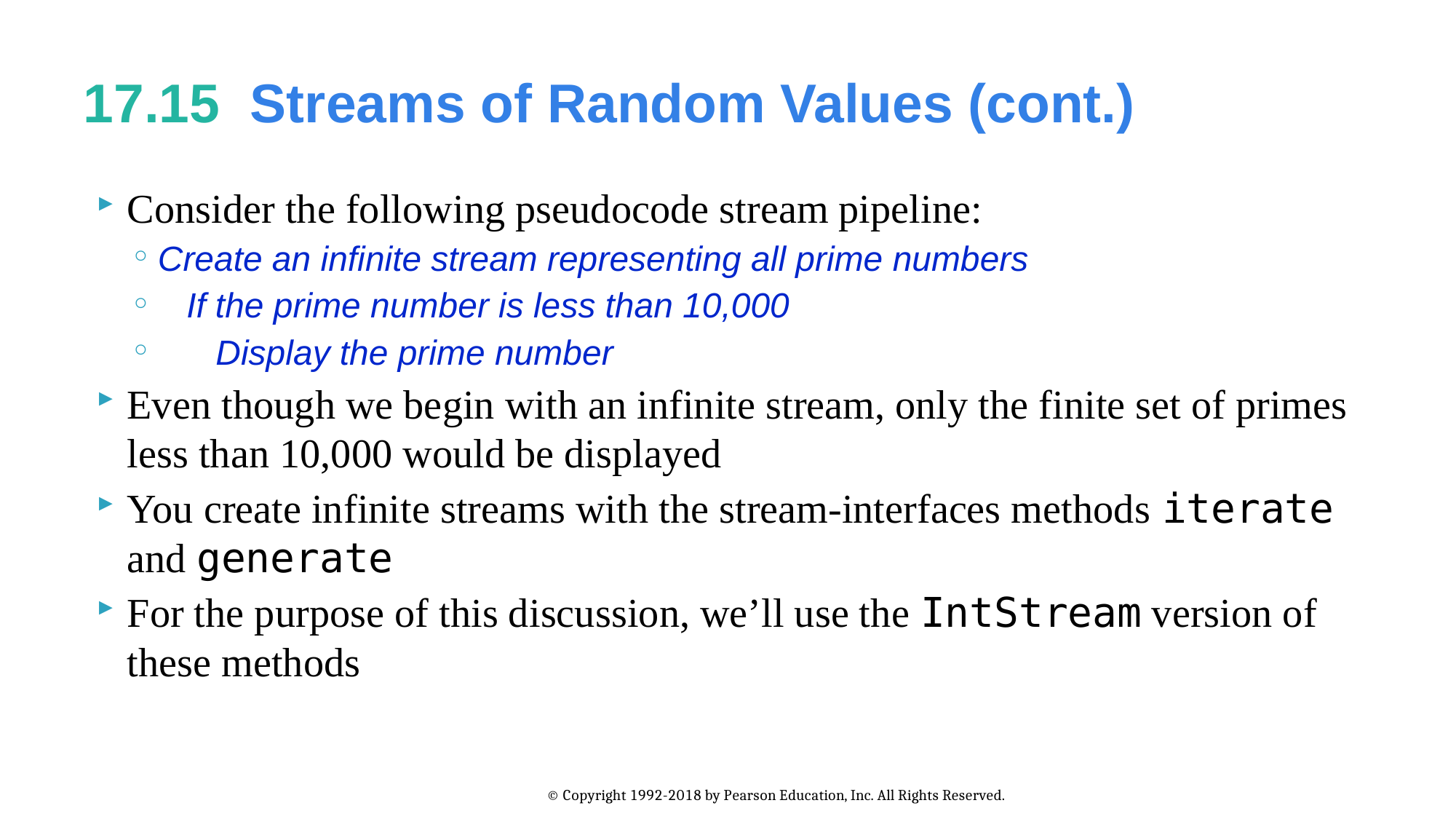

# 17.15  Streams of Random Values (cont.)
Consider the following pseudocode stream pipeline:
Create an infinite stream representing all prime numbers
   If the prime number is less than 10,000
      Display the prime number
Even though we begin with an infinite stream, only the finite set of primes less than 10,000 would be displayed
You create infinite streams with the stream-interfaces methods iterate and generate
For the purpose of this discussion, we’ll use the IntStream version of these methods

© Copyright 1992-2018 by Pearson Education, Inc. All Rights Reserved.